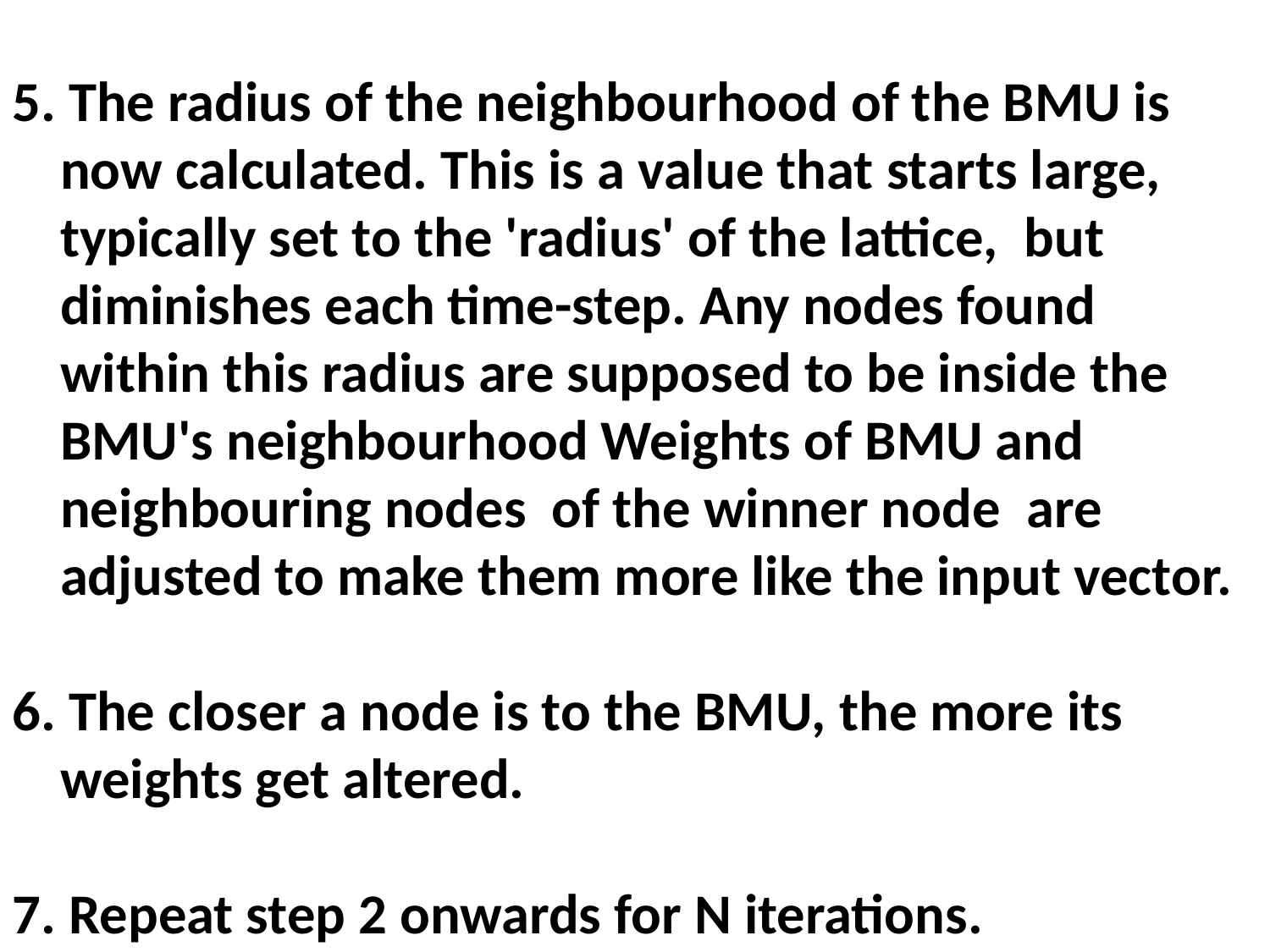

5. The radius of the neighbourhood of the BMU is now calculated. This is a value that starts large, typically set to the 'radius' of the lattice,  but diminishes each time-step. Any nodes found within this radius are supposed to be inside the BMU's neighbourhood Weights of BMU and  neighbouring nodes  of the winner node  are adjusted to make them more like the input vector.

6. The closer a node is to the BMU, the more its weights get altered.

7. Repeat step 2 onwards for N iterations.